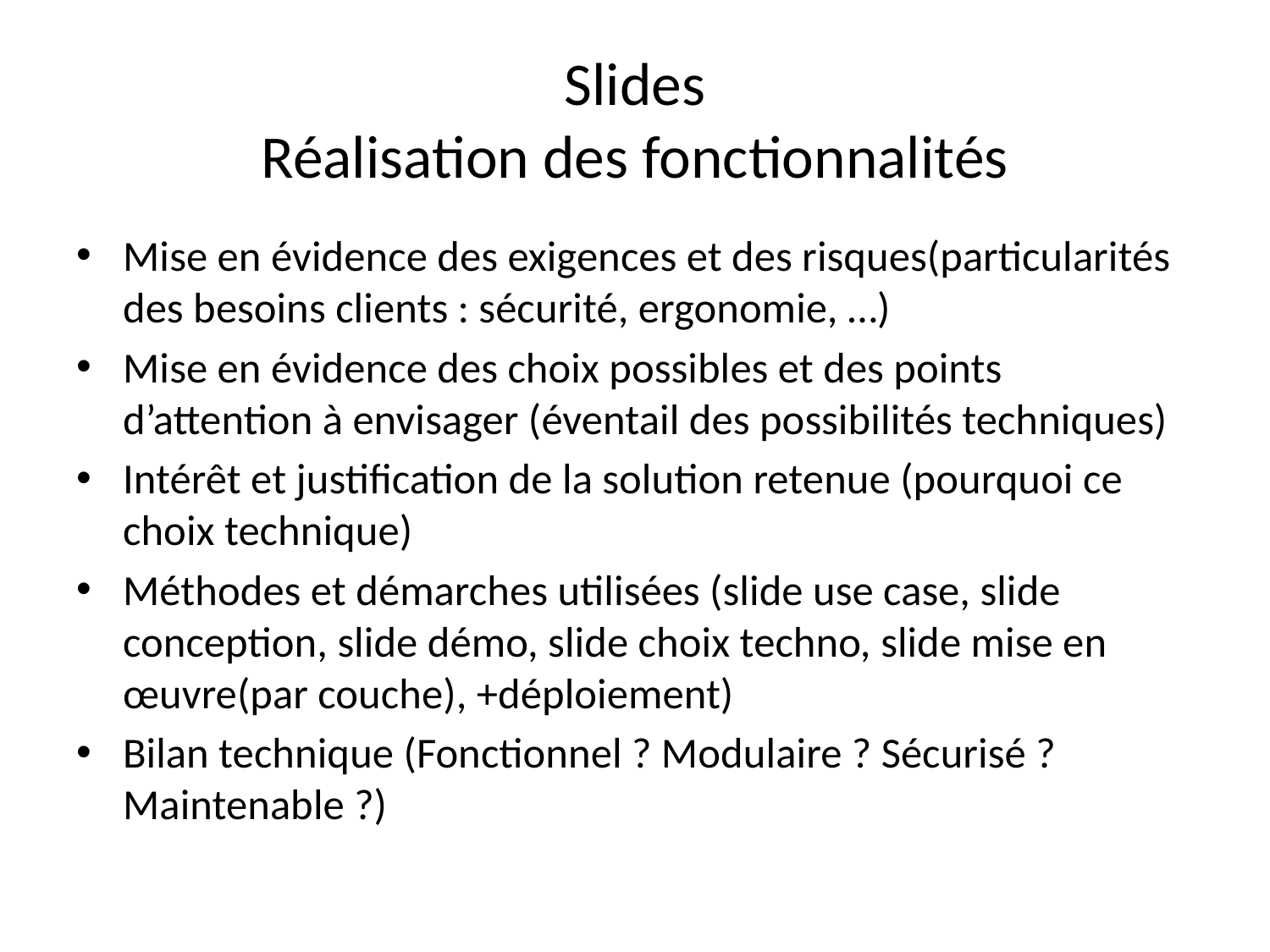

# Slides Réalisation des fonctionnalités
Mise en évidence des exigences et des risques(particularités des besoins clients : sécurité, ergonomie, …)
Mise en évidence des choix possibles et des points d’attention à envisager (éventail des possibilités techniques)
Intérêt et justification de la solution retenue (pourquoi ce choix technique)
Méthodes et démarches utilisées (slide use case, slide conception, slide démo, slide choix techno, slide mise en œuvre(par couche), +déploiement)
Bilan technique (Fonctionnel ? Modulaire ? Sécurisé ? Maintenable ?)